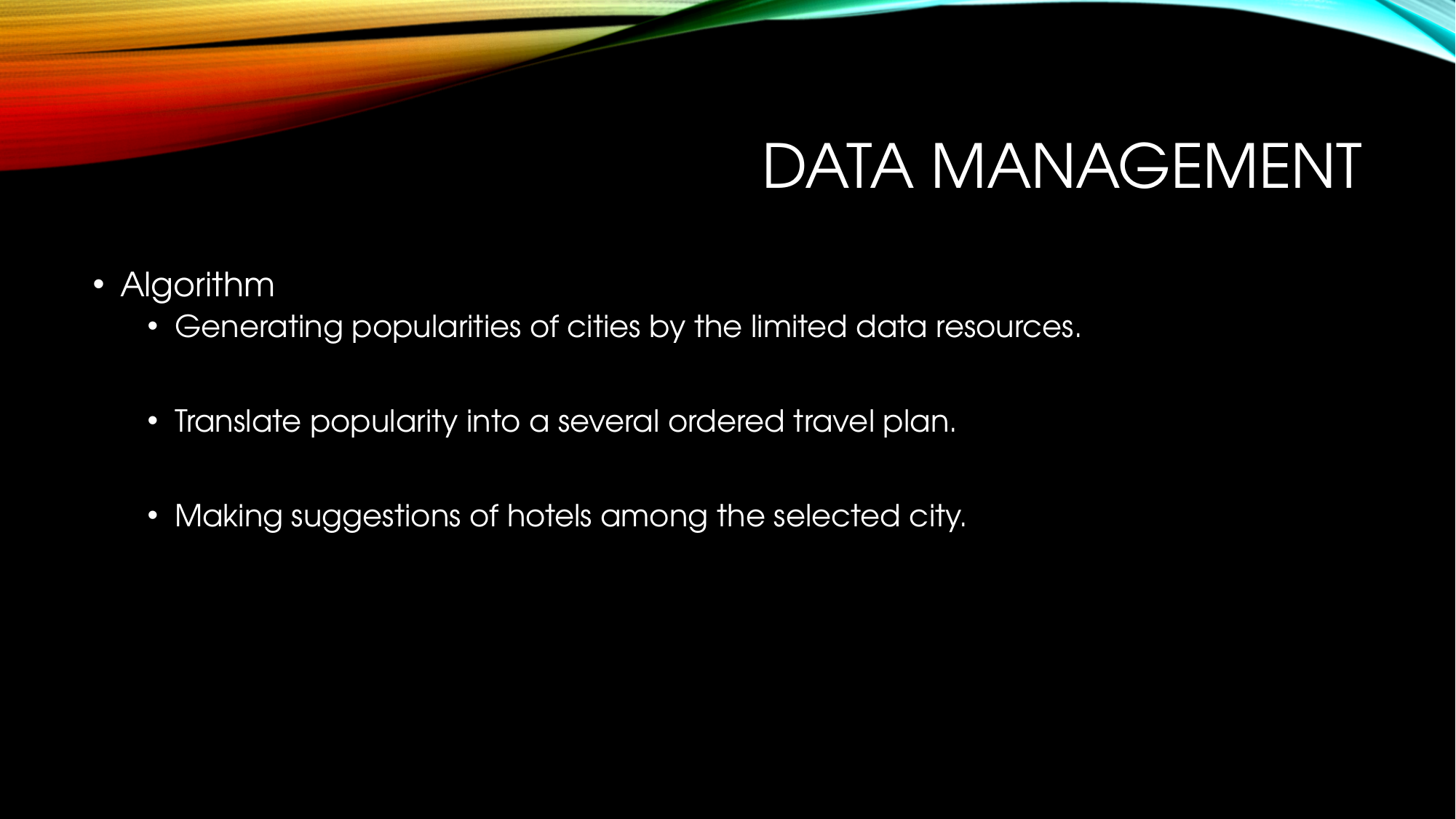

# Data management
Algorithm
Generating popularities of cities by the limited data resources.

Translate popularity into a several ordered travel plan.

Making suggestions of hotels among the selected city.